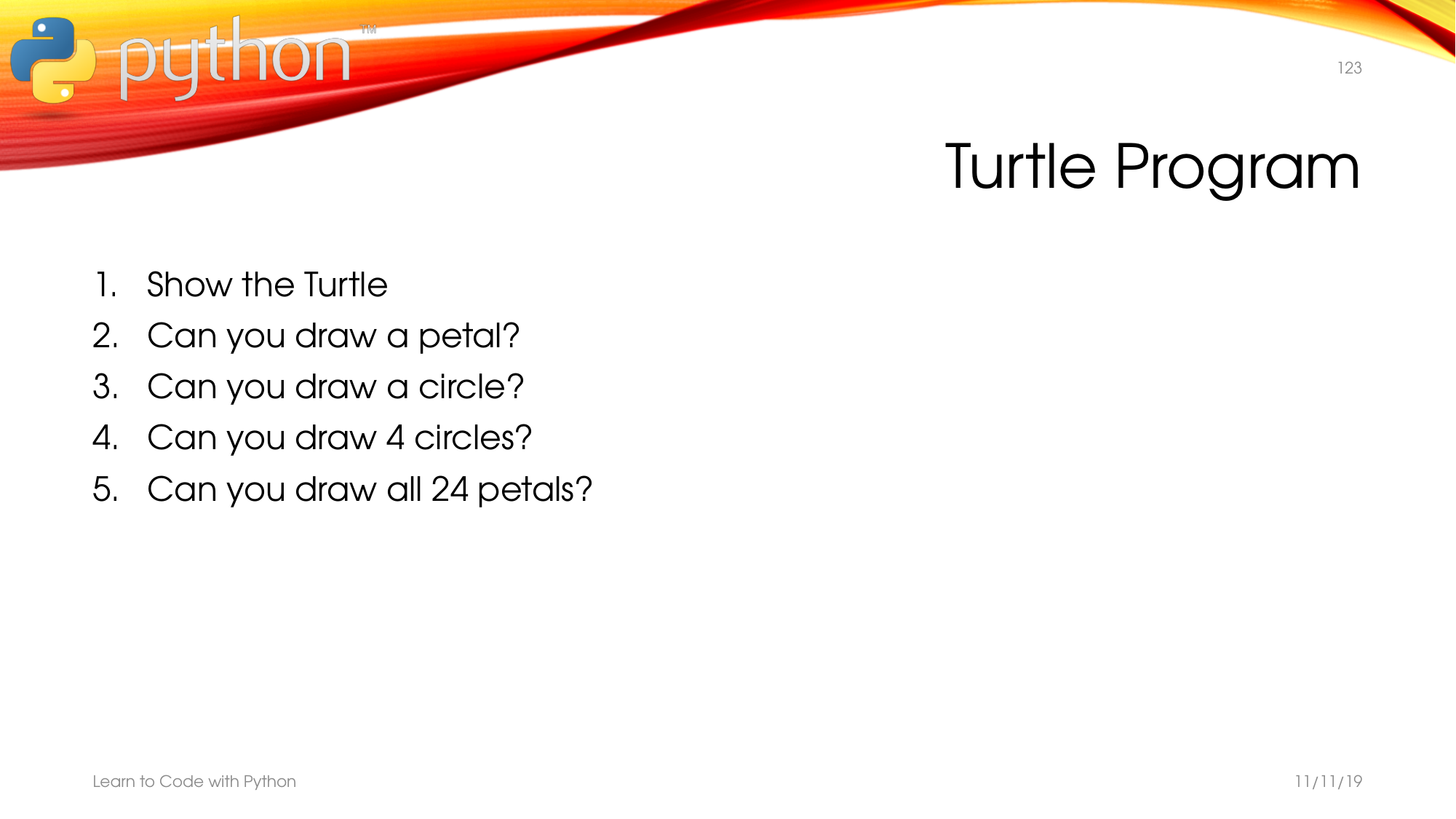

123
# Turtle Program
Show the Turtle
Can you draw a petal?
Can you draw a circle?
Can you draw 4 circles?
Can you draw all 24 petals?

Learn to Code with Python
11/11/19